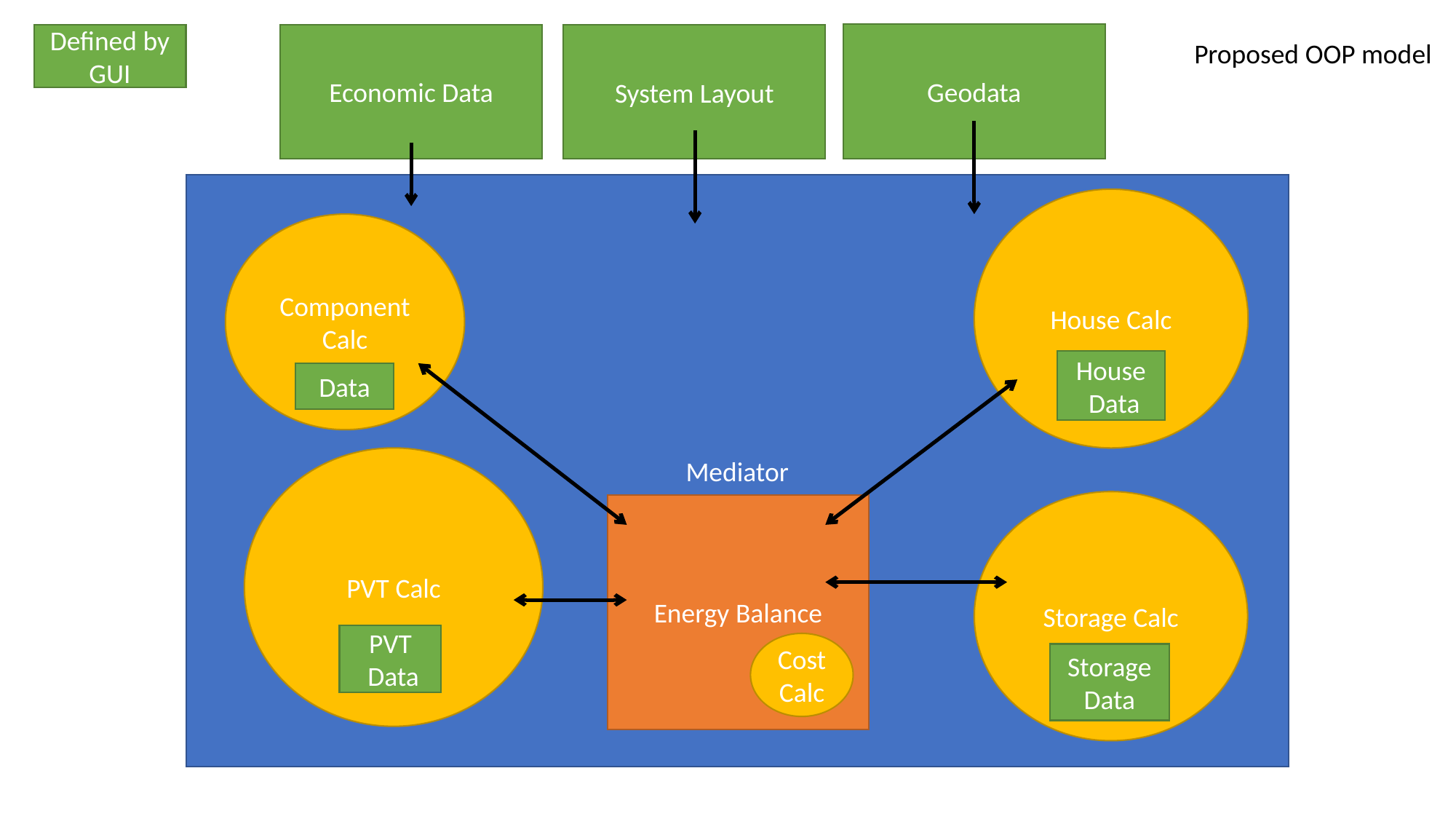

Proposed OOP model
Geodata
Economic Data
System Layout
Defined by GUI
Mediator
House Calc
Component Calc
House
 Data
Data
PVT Calc
Storage Calc
Energy Balance
PVT
 Data
Cost Calc
Storage Data